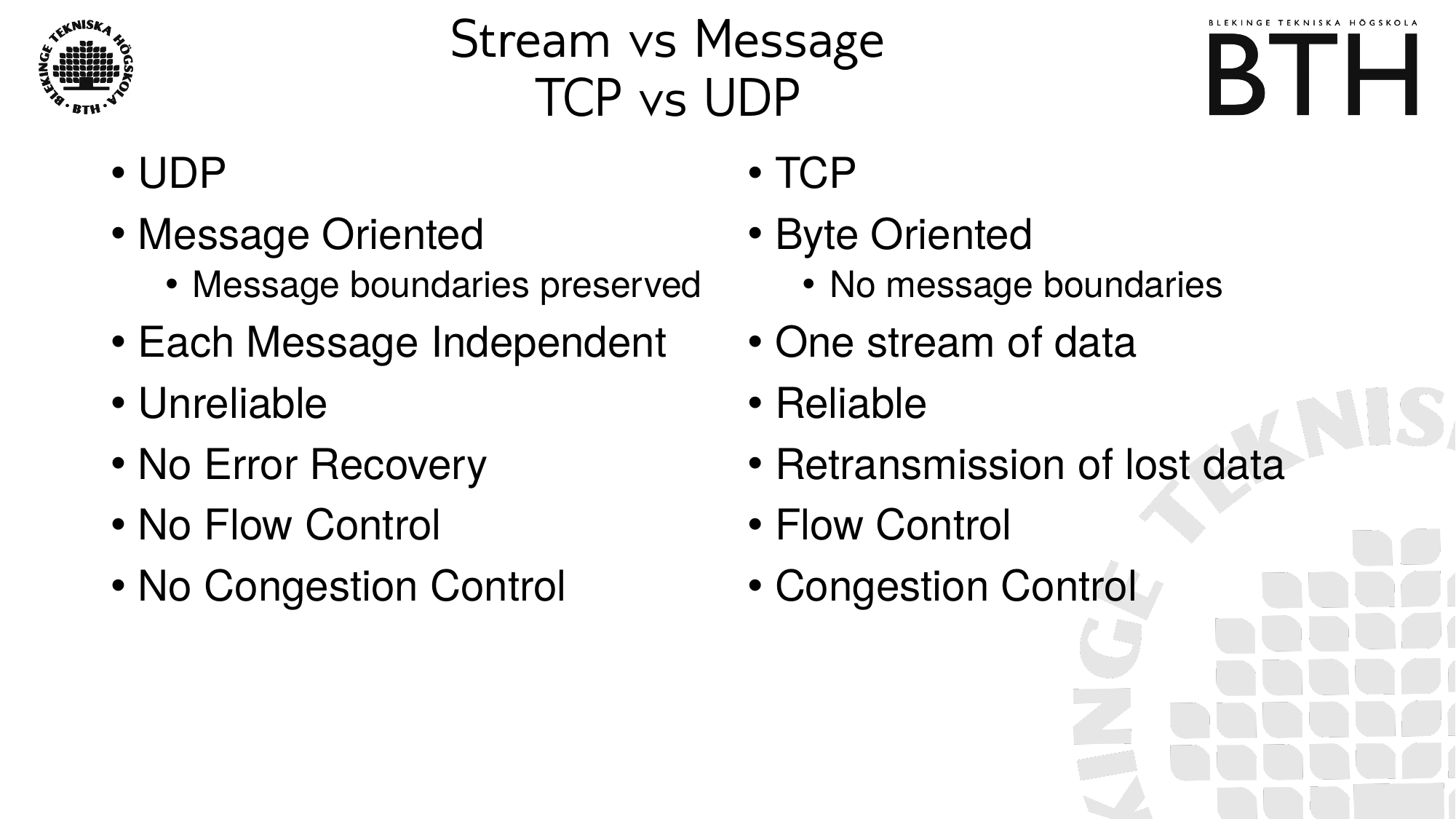

# Stream vs Message TCP vs UDP
UDP
Message Oriented
Message boundaries preserved
Each Message Independent
Unreliable
No Error Recovery
No Flow Control
No Congestion Control
TCP
Byte Oriented
No message boundaries
One stream of data
Reliable
Retransmission of lost data
Flow Control
Congestion Control